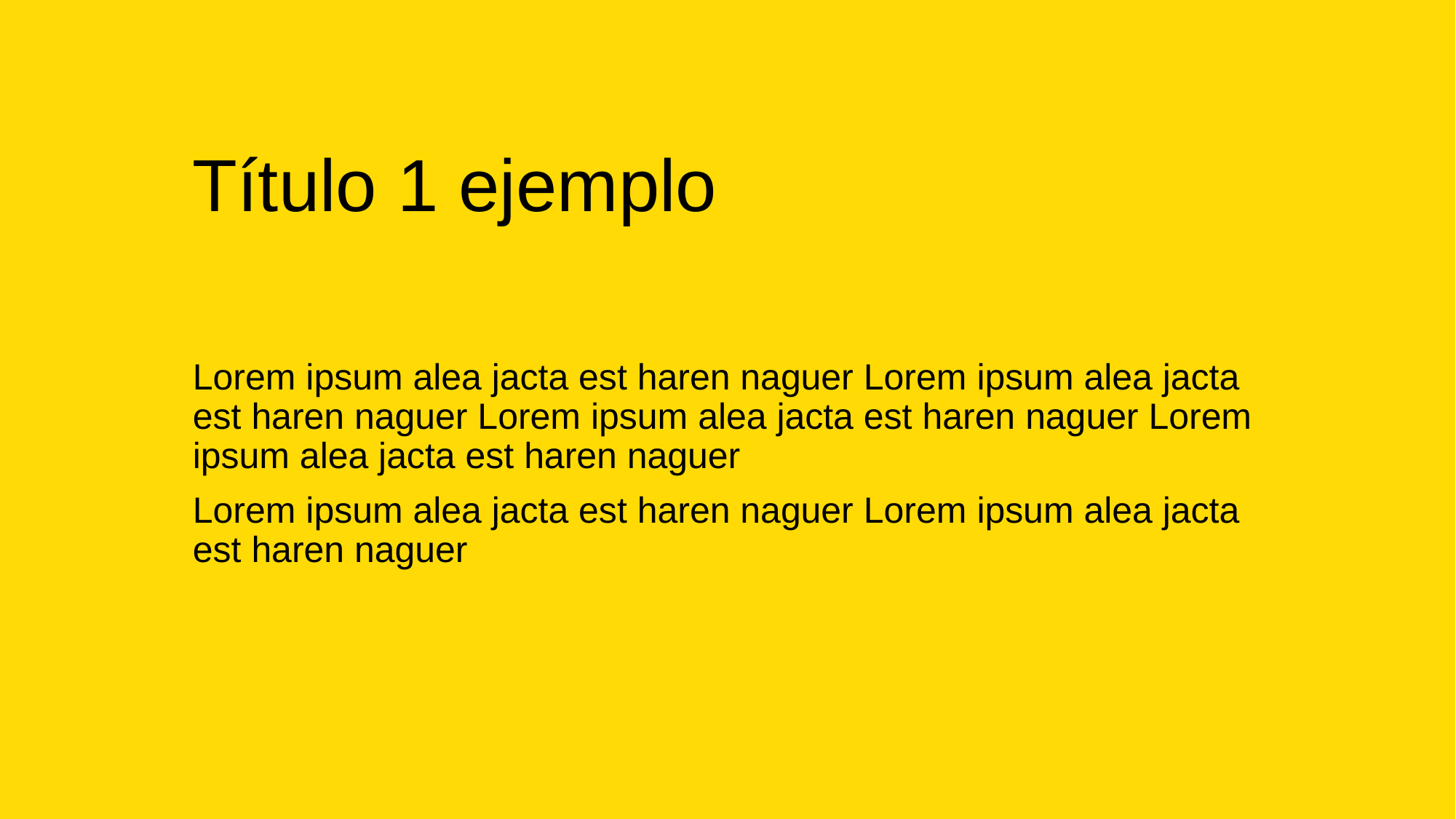

# Título 1 ejemplo
Lorem ipsum alea jacta est haren naguer Lorem ipsum alea jacta est haren naguer Lorem ipsum alea jacta est haren naguer Lorem ipsum alea jacta est haren naguer
Lorem ipsum alea jacta est haren naguer Lorem ipsum alea jacta est haren naguer